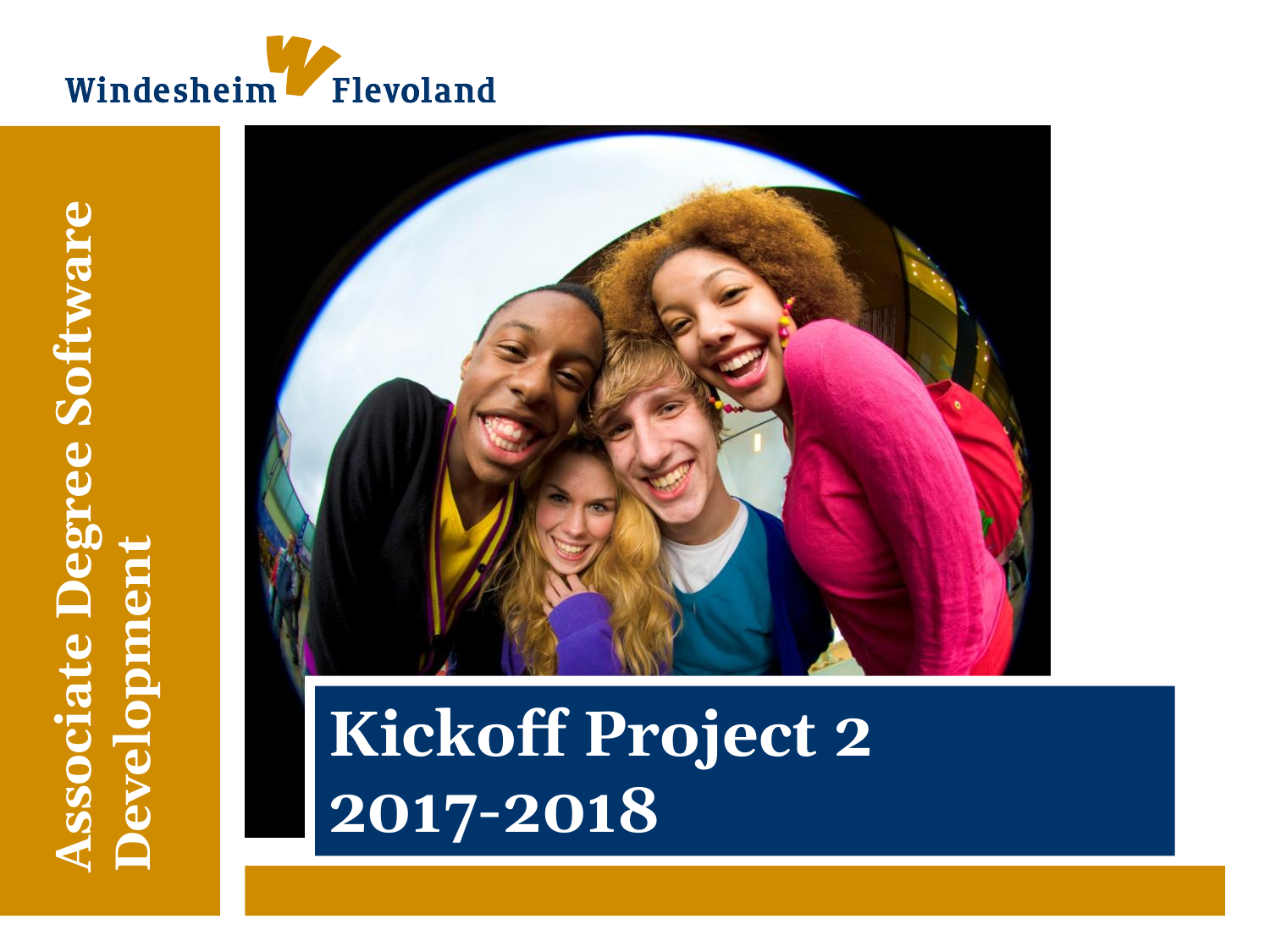

Associate Degree Software Development
# Kickoff Project 2 2017-2018